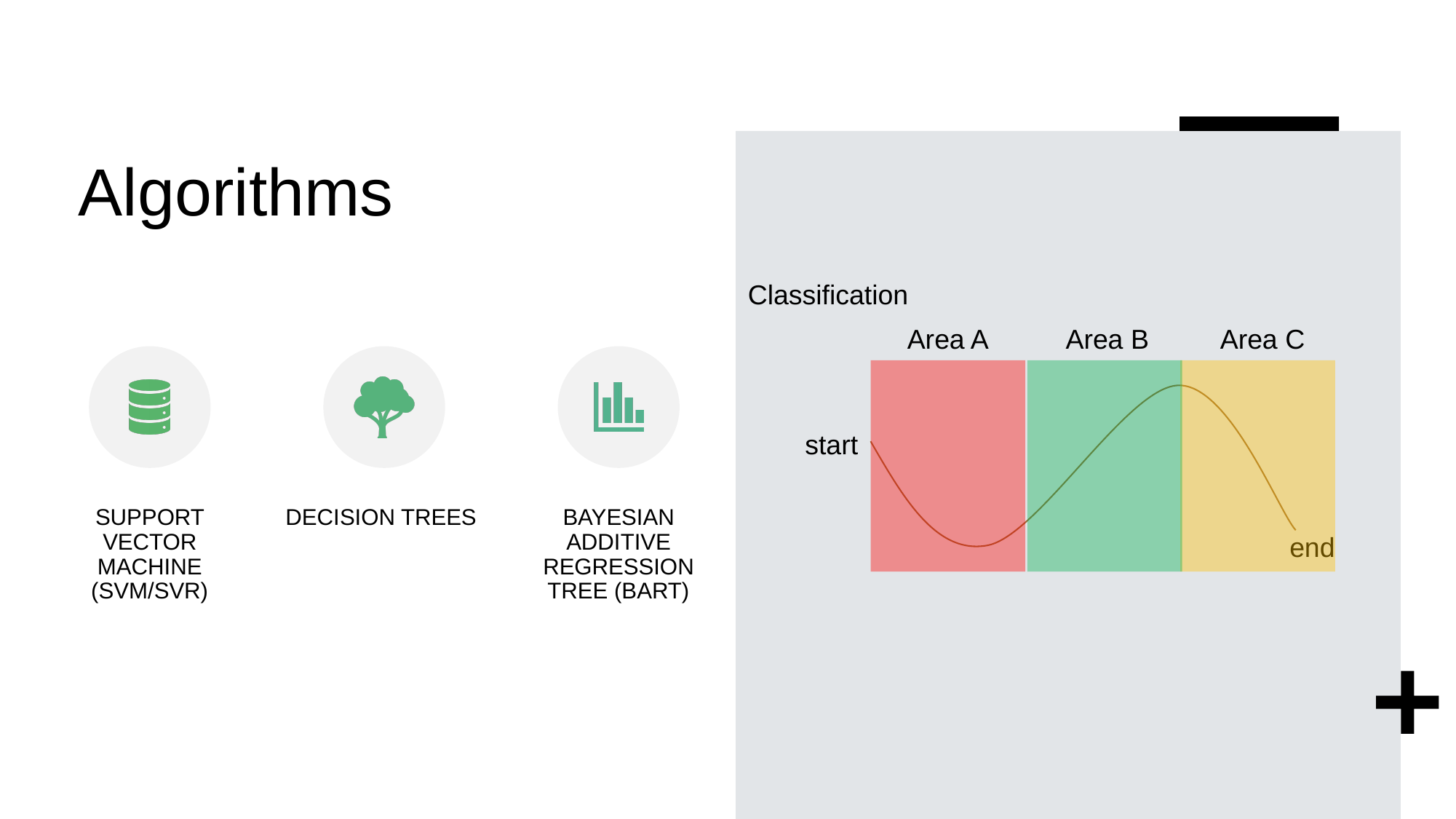

# Algorithms
Classification
Area B
Area C
Area A
Support Vector Machine (SVM/SVR)
Decision trees
Bayesian Additive Regression Tree (BART)

start
end